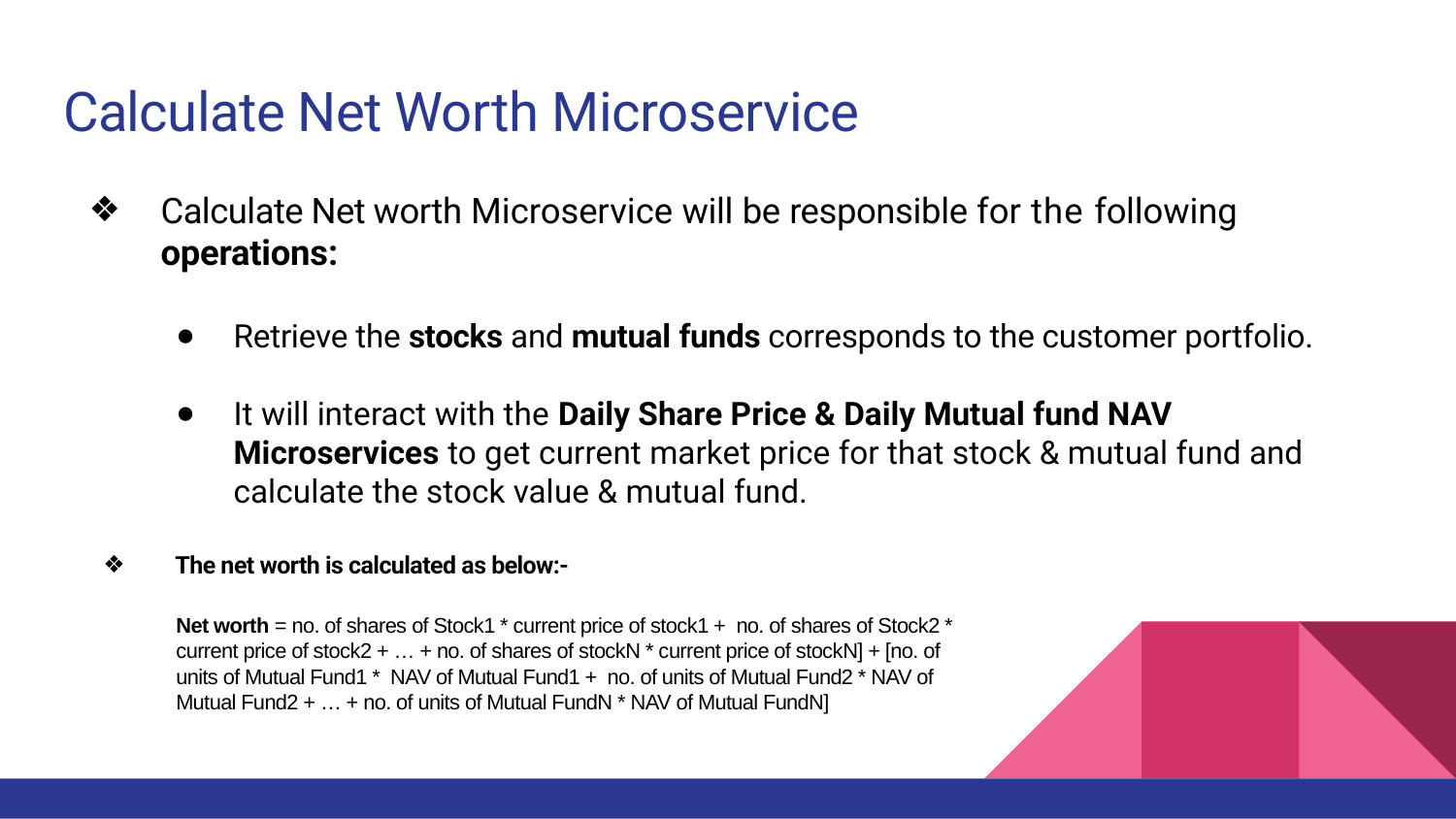

# Calculate Net Worth Microservice
Calculate Net worth Microservice will be responsible for the following operations:

Retrieve the stocks and mutual funds corresponds to the customer portfolio.

It will interact with the Daily Share Price & Daily Mutual fund NAV Microservices to get current market price for that stock & mutual fund and calculate the stock value & mutual fund.
The net worth is calculated as below:-

Net worth = no. of shares of Stock1 * current price of stock1 +  no. of shares of Stock2 * current price of stock2 + … + no. of shares of stockN * current price of stockN] + [no. of units of Mutual Fund1 *  NAV of Mutual Fund1 +  no. of units of Mutual Fund2 * NAV of Mutual Fund2 + … + no. of units of Mutual FundN * NAV of Mutual FundN]